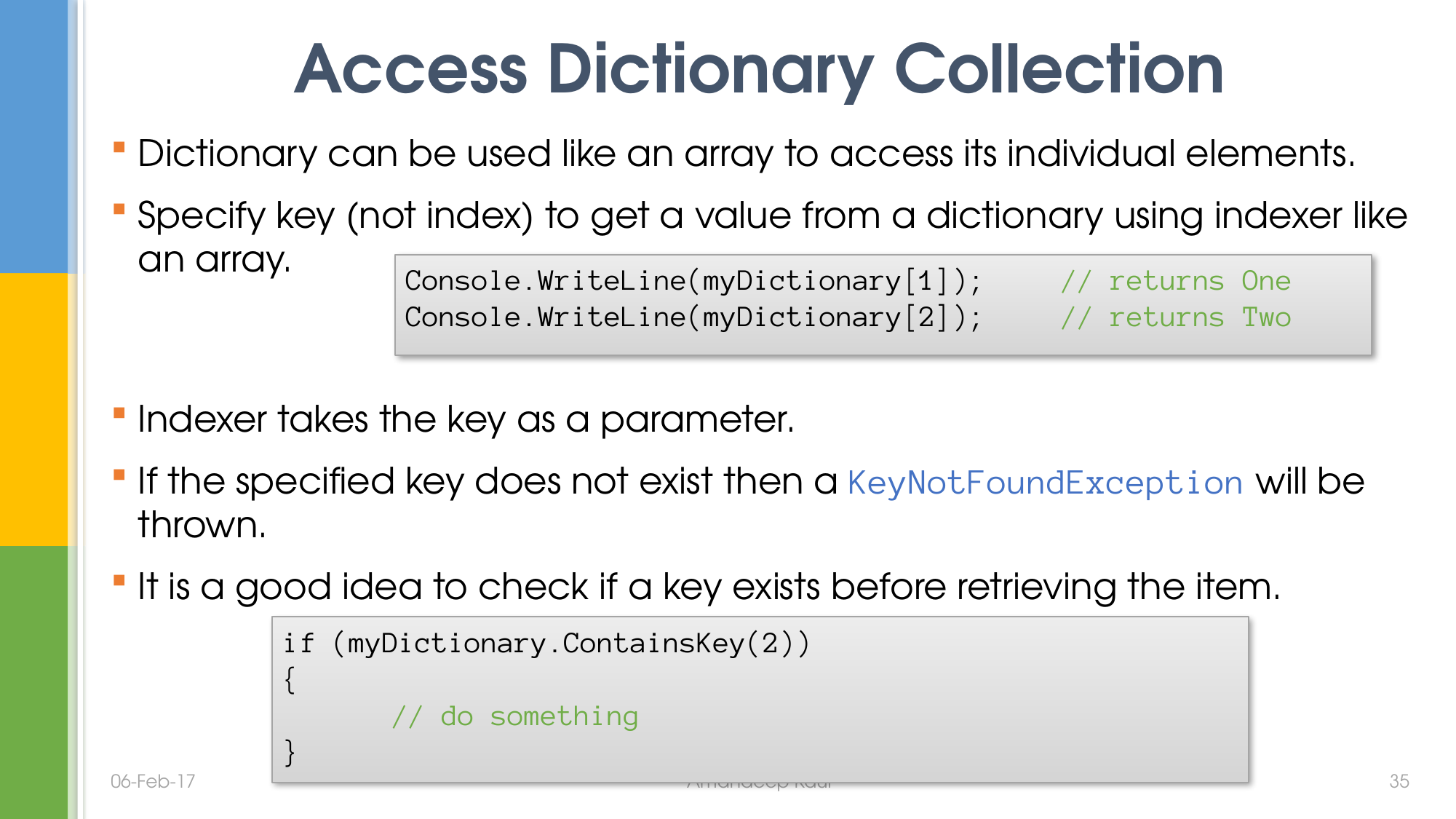

# Access Dictionary Collection
Dictionary can be used like an array to access its individual elements.
Specify key (not index) to get a value from a dictionary using indexer like an array.
Console.WriteLine(myDictionary[1]); 	// returns One
Console.WriteLine(myDictionary[2]); 	// returns Two
Indexer takes the key as a parameter.
If the specified key does not exist then a KeyNotFoundException will be thrown.
It is a good idea to check if a key exists before retrieving the item.
if (myDictionary.ContainsKey(2))
{
	// do something
}
Amandeep Kaur
35
06-Feb-17